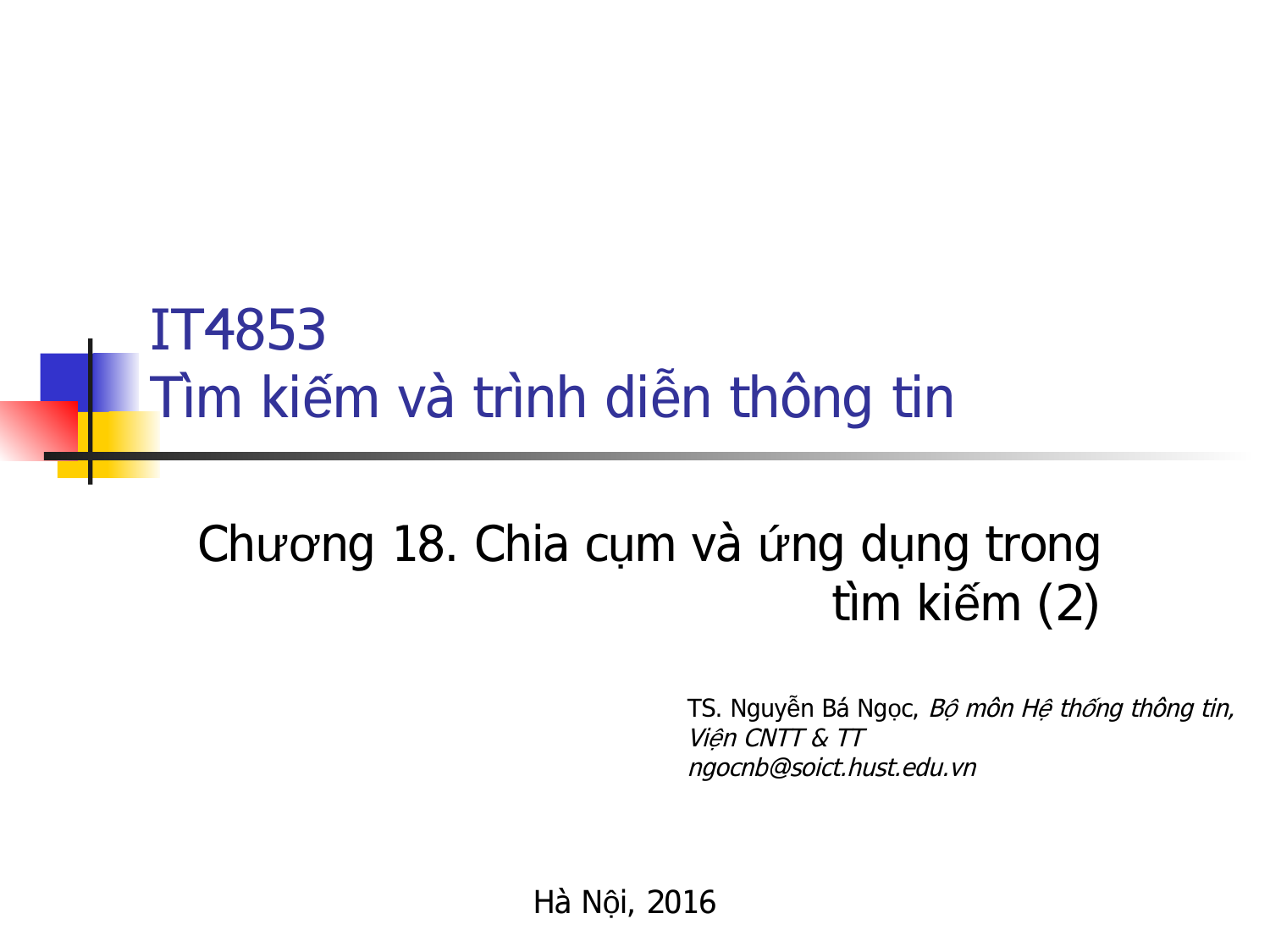

# IT4853 Tìm kiếm và trình diễn thông tin
Chương 18. Chia cụm và ứng dụng trong tìm kiếm (2)
TS. Nguyễn Bá Ngọc, Bộ môn Hệ thống thông tin, Viện CNTT & TT
ngocnb@soict.hust.edu.vn
Hà Nội, 2016